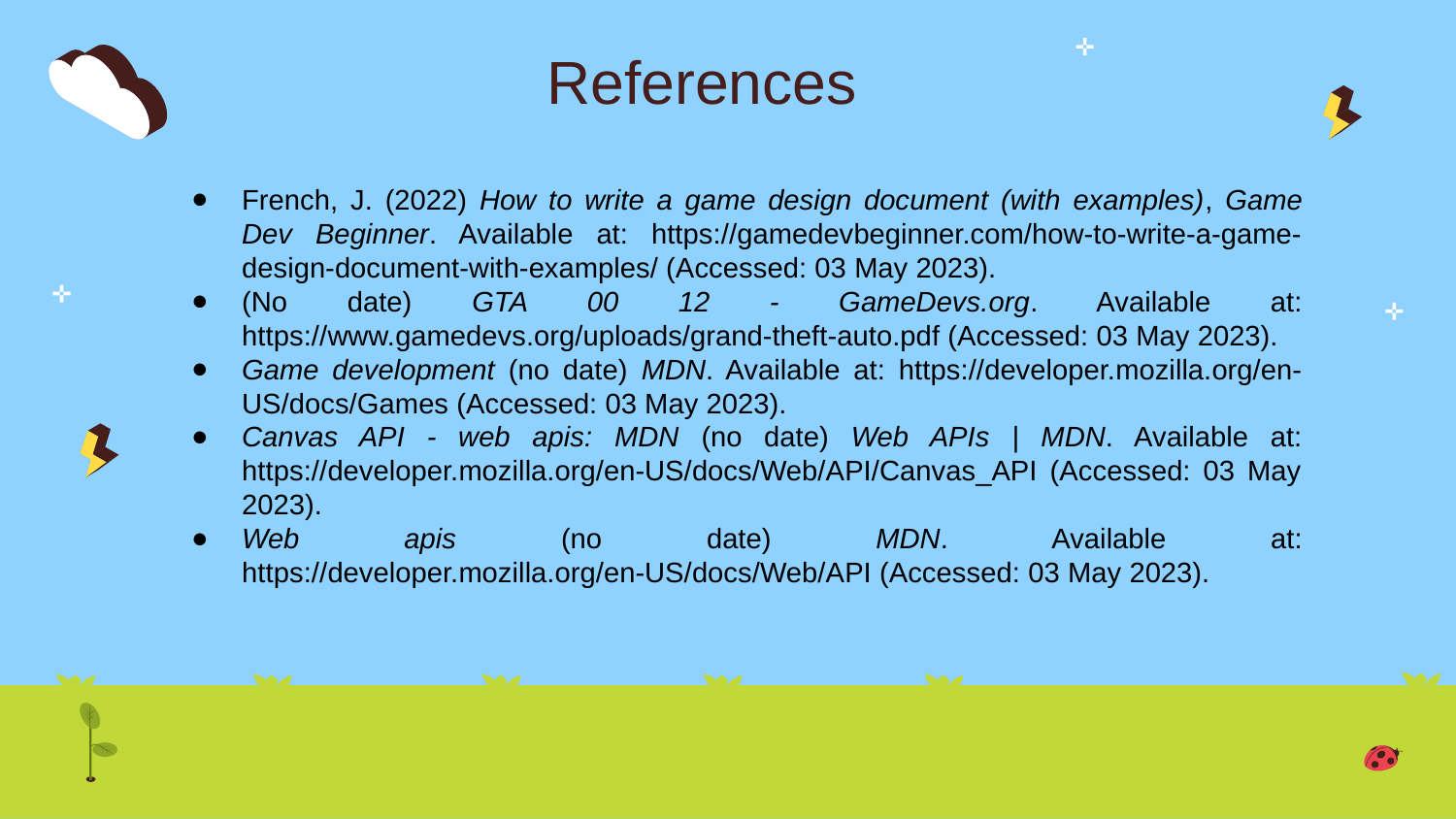

# References
French, J. (2022) How to write a game design document (with examples), Game Dev Beginner. Available at: https://gamedevbeginner.com/how-to-write-a-game-design-document-with-examples/ (Accessed: 03 May 2023).
(No date) GTA 00 12 - GameDevs.org. Available at: https://www.gamedevs.org/uploads/grand-theft-auto.pdf (Accessed: 03 May 2023).
Game development (no date) MDN. Available at: https://developer.mozilla.org/en-US/docs/Games (Accessed: 03 May 2023).
Canvas API - web apis: MDN (no date) Web APIs | MDN. Available at: https://developer.mozilla.org/en-US/docs/Web/API/Canvas_API (Accessed: 03 May 2023).
Web apis (no date) MDN. Available at: https://developer.mozilla.org/en-US/docs/Web/API (Accessed: 03 May 2023).